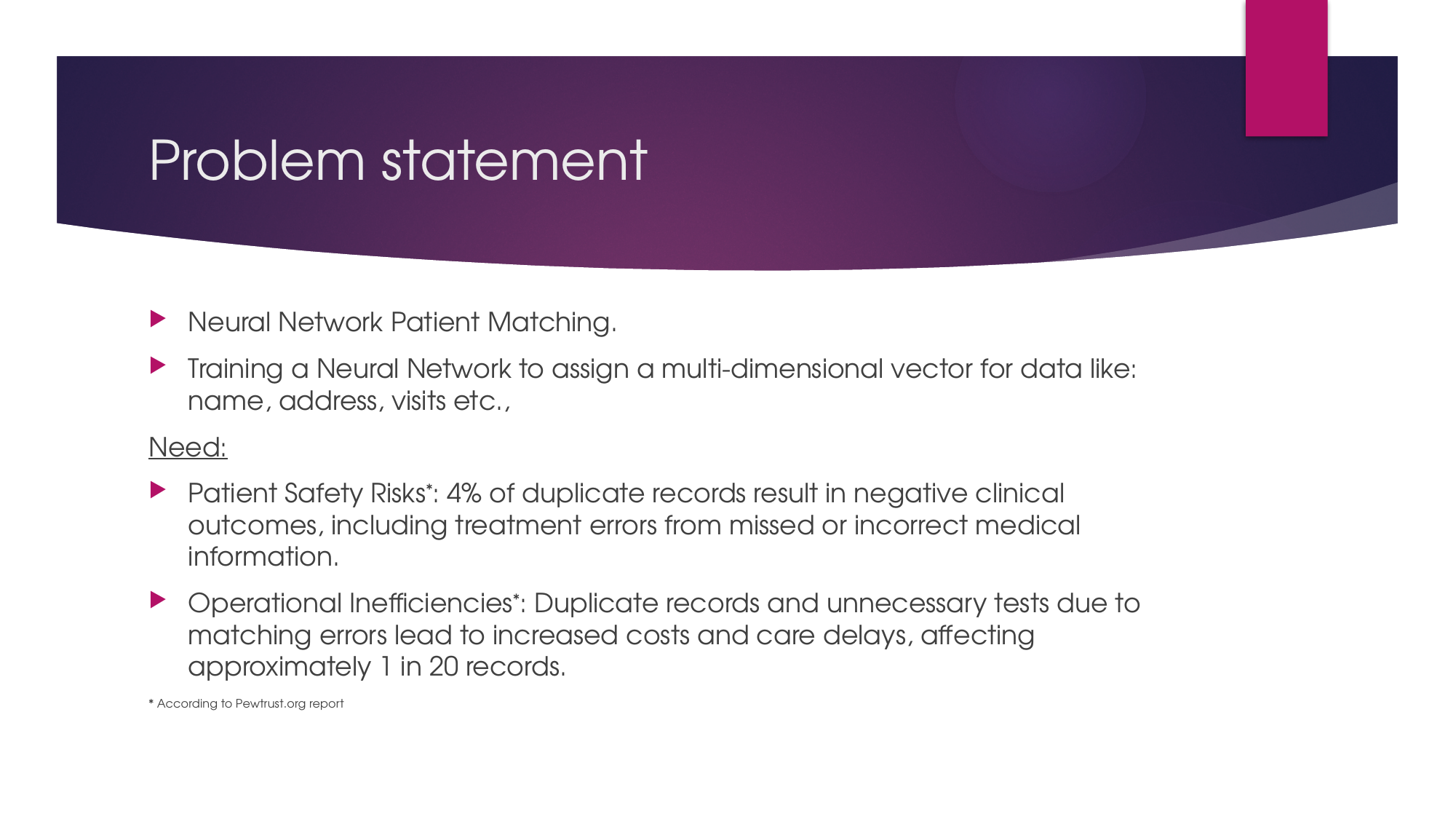

# Problem statement
Neural Network Patient Matching.
Training a Neural Network to assign a multi-dimensional vector for data like: name, address, visits etc.,
Need:
Patient Safety Risks*: 4% of duplicate records result in negative clinical outcomes, including treatment errors from missed or incorrect medical information.
Operational Inefficiencies*: Duplicate records and unnecessary tests due to matching errors lead to increased costs and care delays, affecting approximately 1 in 20 records.
* According to Pewtrust.org report